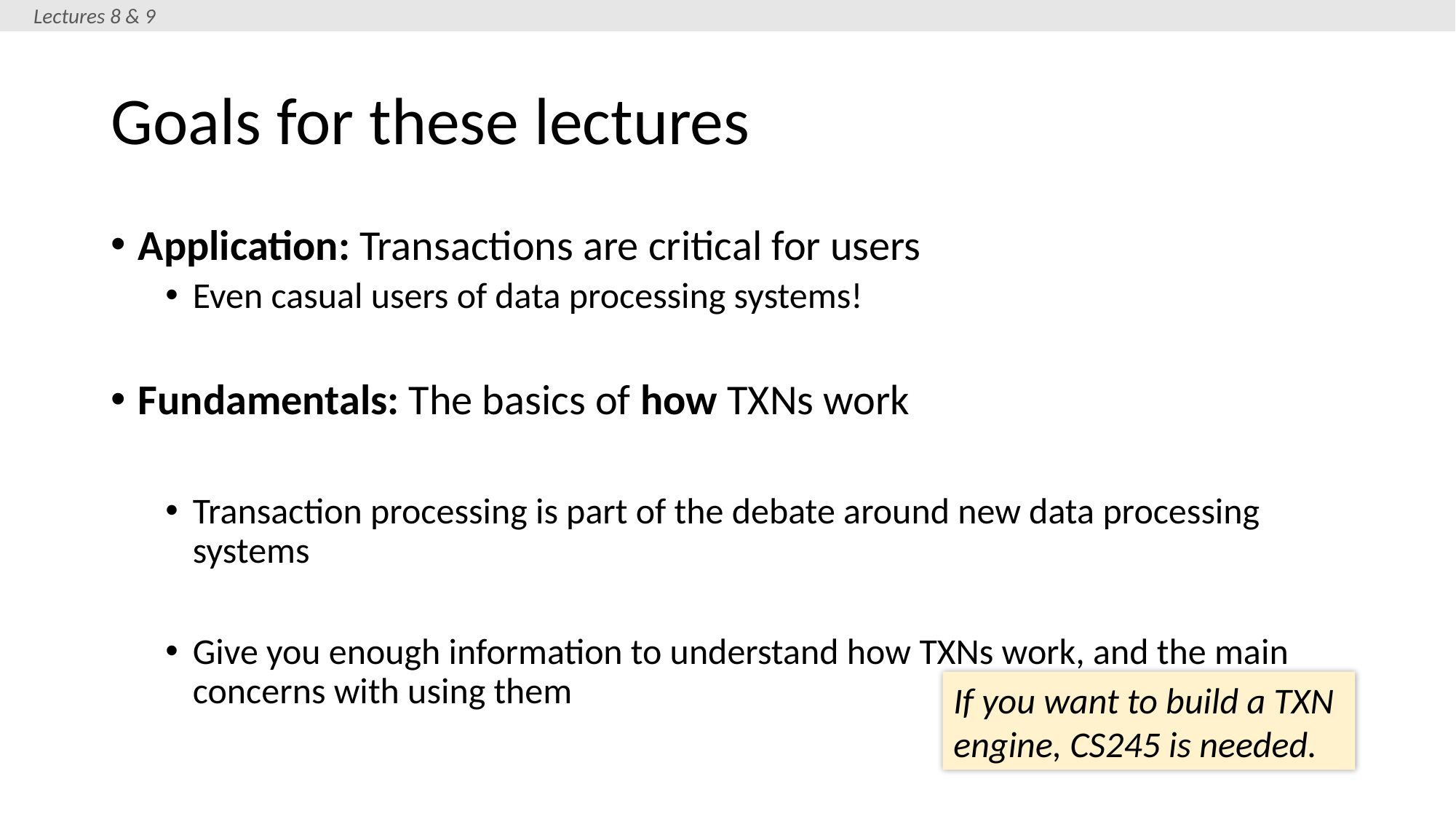

Lectures 8 & 9
# Goals for these lectures
Application: Transactions are critical for users
Even casual users of data processing systems!

Fundamentals: The basics of how TXNs work

Transaction processing is part of the debate around new data processing systems

Give you enough information to understand how TXNs work, and the main concerns with using them
If you want to build a TXN engine, CS245 is needed.